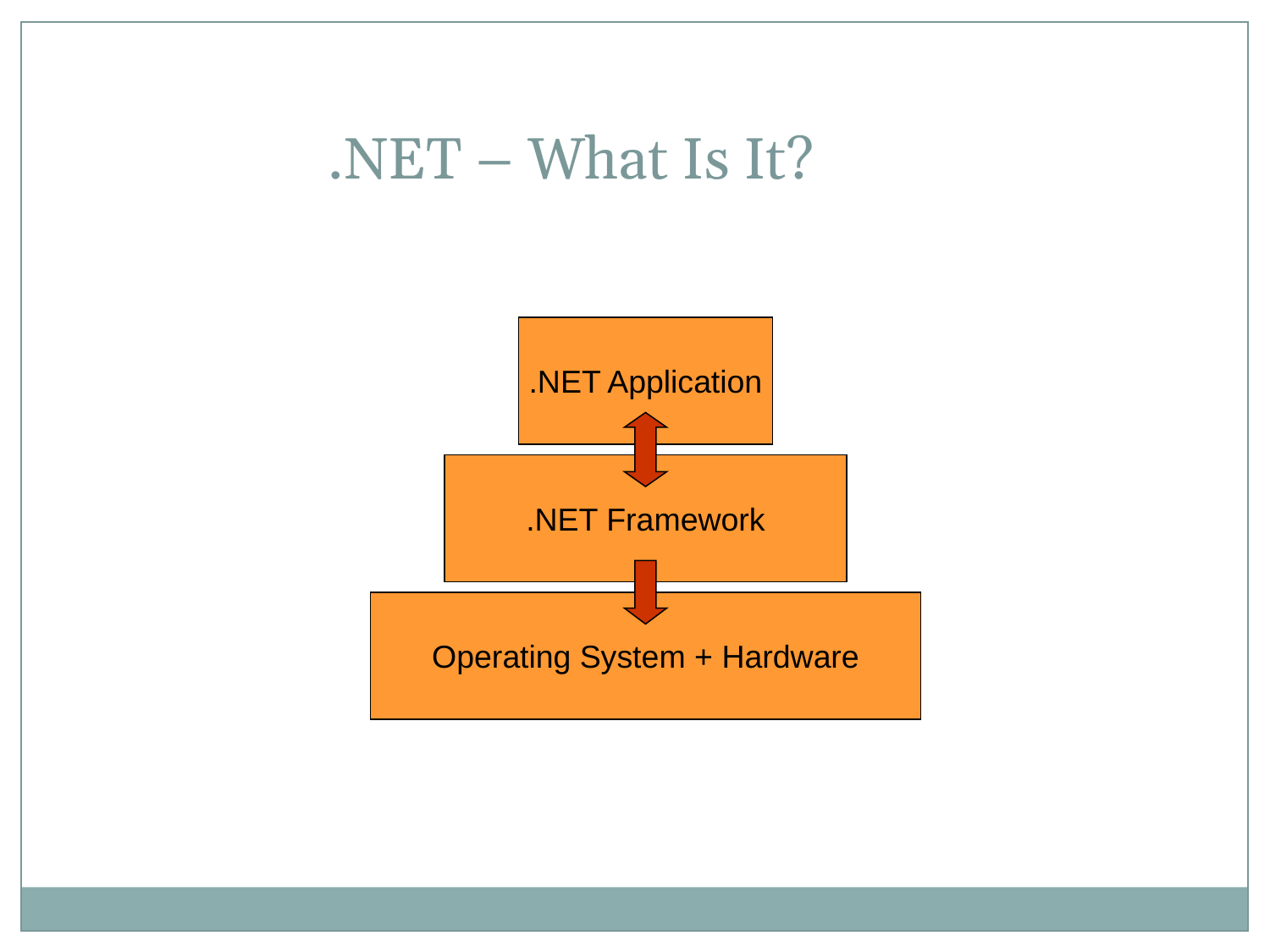

.NET – What Is It?
.NET Application

.NET Framework

Operating System + Hardware